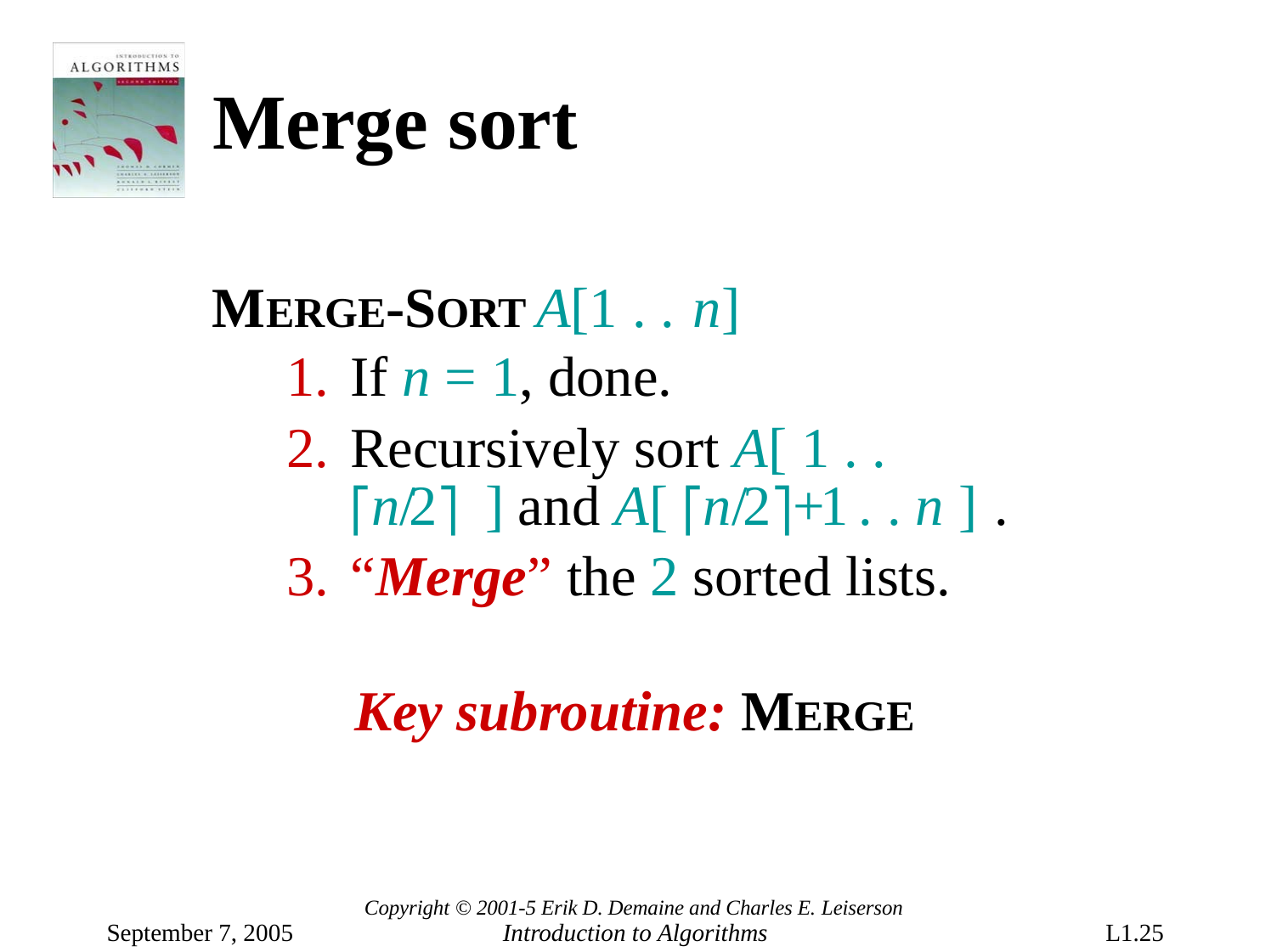

# Merge sort
MERGE-SORT A[1 . . n]
If n = 1, done.
Recursively sort A[ 1 . . ⎡n/2⎤  ] and A[ ⎡n/2⎤+1 . . n ] .
“Merge” the 2 sorted lists.

Key subroutine: MERGE
Copyright © 2001-5 Erik D. Demaine and Charles E. Leiserson
Introduction to Algorithms
September 7, 2005
L1.25